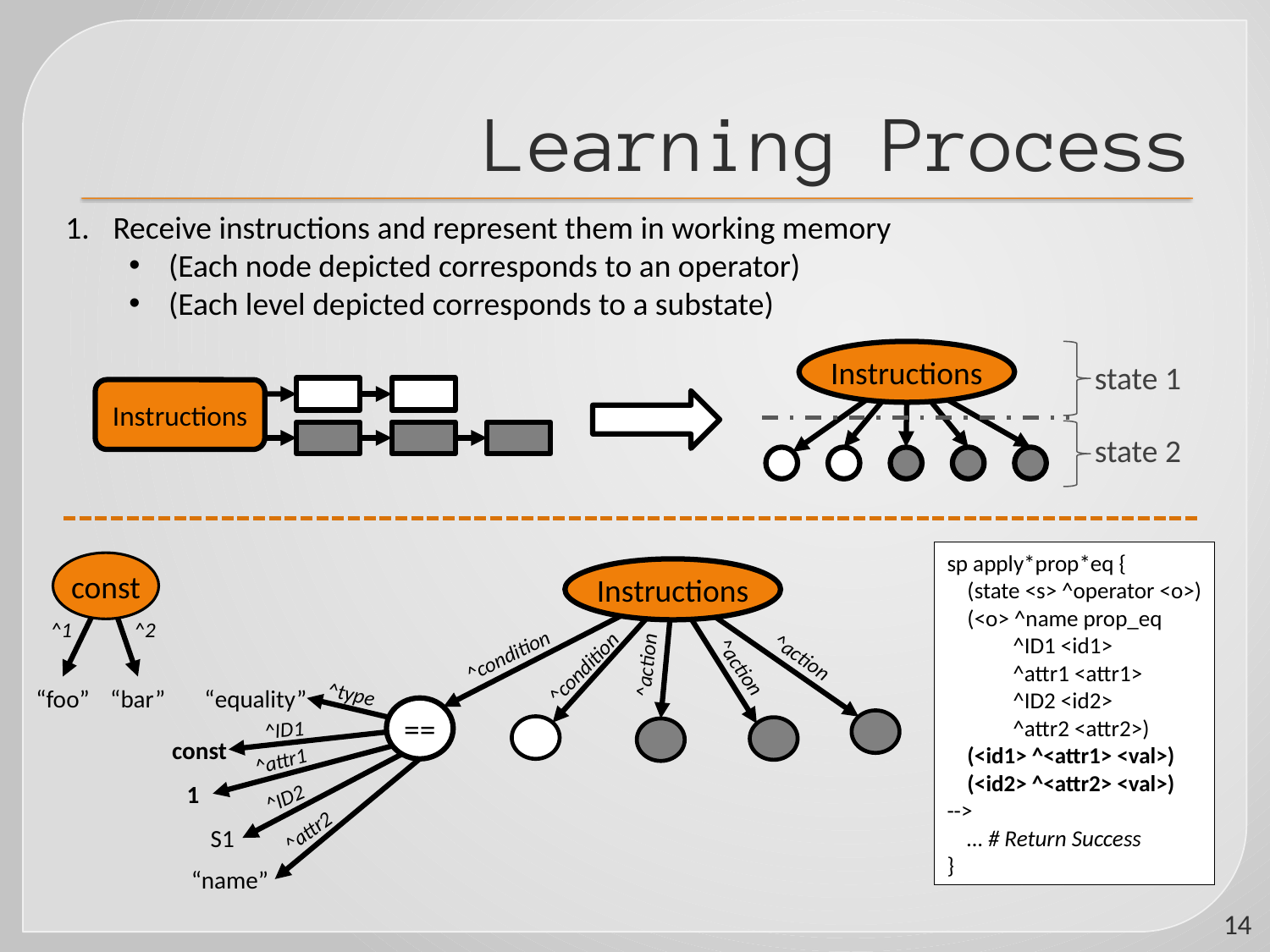

# Learning Process

Receive instructions and represent them in working memory
(Each node depicted corresponds to an operator)
(Each level depicted corresponds to a substate)

Instructions

state 1

Instructions

state 2
sp apply*prop*eq {
    (state <s> ^operator <o>)
    (<o> ^name prop_eq
             ^ID1 <id1>
             ^attr1 <attr1>
             ^ID2 <id2>
             ^attr2 <attr2>)
    (<id1> ^<attr1> <val>)
    (<id2> ^<attr2> <val>)
-->
    … # Return Success
}
const
^1
^2
“foo”
“bar”
Instructions
^condition
^action
^action
^action
^condition
^type
“equality”
==
^ID1

const
^attr1
1
^ID2
^attr2
S1
“name”
14